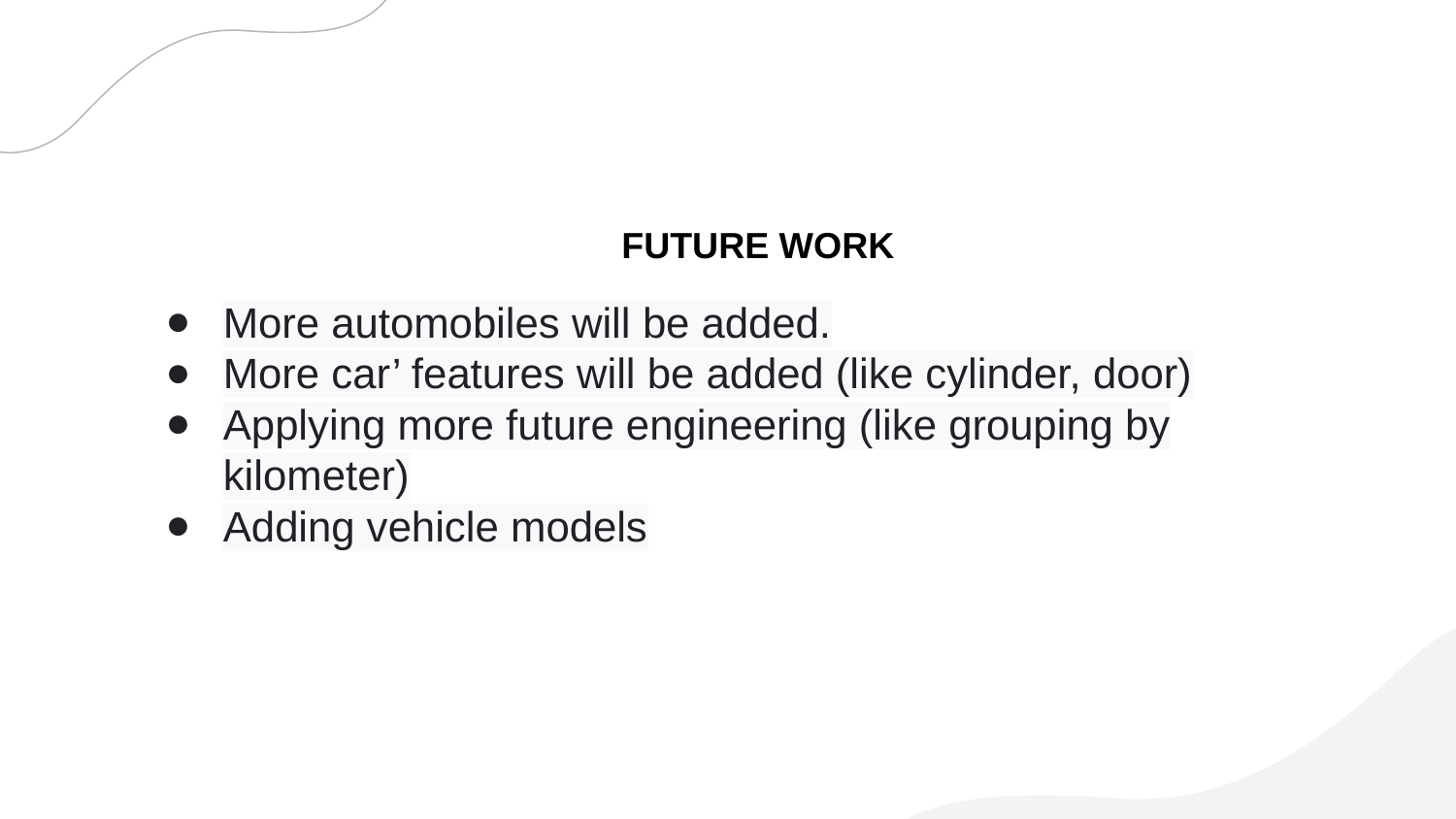

FUTURE WORK
More automobiles will be added.
More car’ features will be added (like cylinder, door)
Applying more future engineering (like grouping by kilometer)
Adding vehicle models